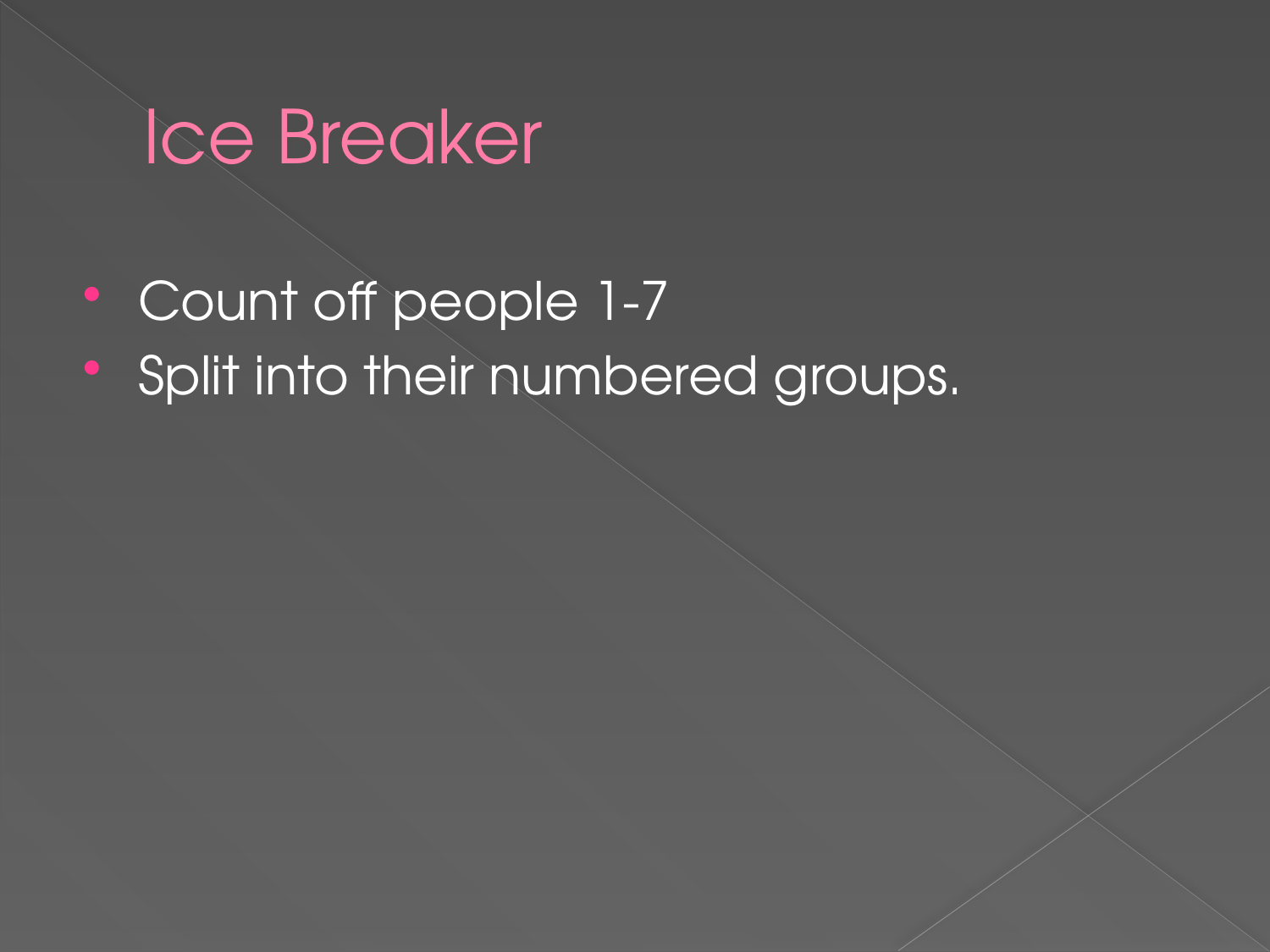

# Ice Breaker
Count off people 1-7
Split into their numbered groups.